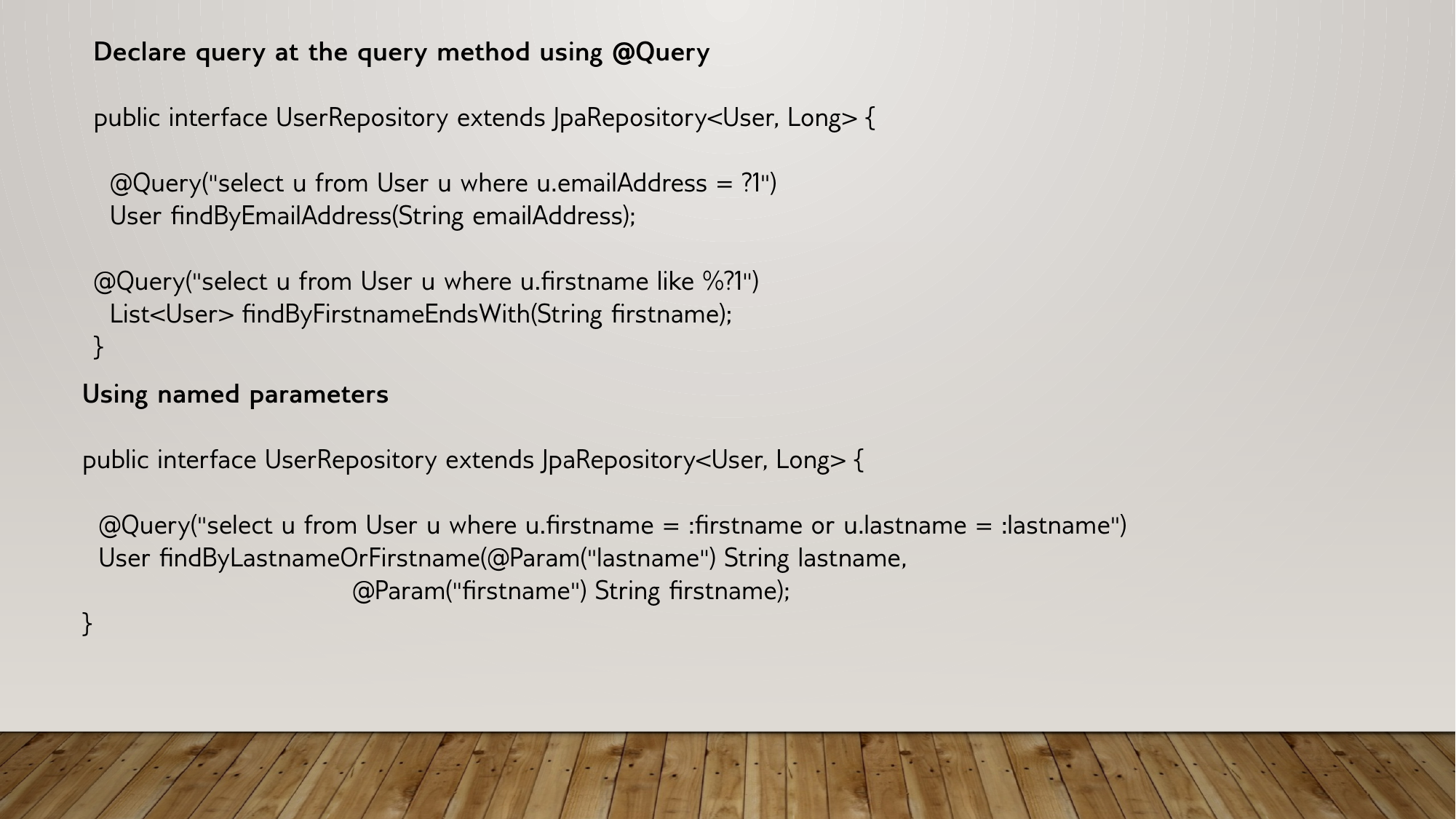

Declare query at the query method using @Query

public interface UserRepository extends JpaRepository<User, Long> {

  @Query("select u from User u where u.emailAddress = ?1")
  User findByEmailAddress(String emailAddress);

@Query("select u from User u where u.firstname like %?1")
  List<User> findByFirstnameEndsWith(String firstname);
}
Using named parameters

public interface UserRepository extends JpaRepository<User, Long> {

  @Query("select u from User u where u.firstname = :firstname or u.lastname = :lastname")
  User findByLastnameOrFirstname(@Param("lastname") String lastname,
                                 @Param("firstname") String firstname);
}